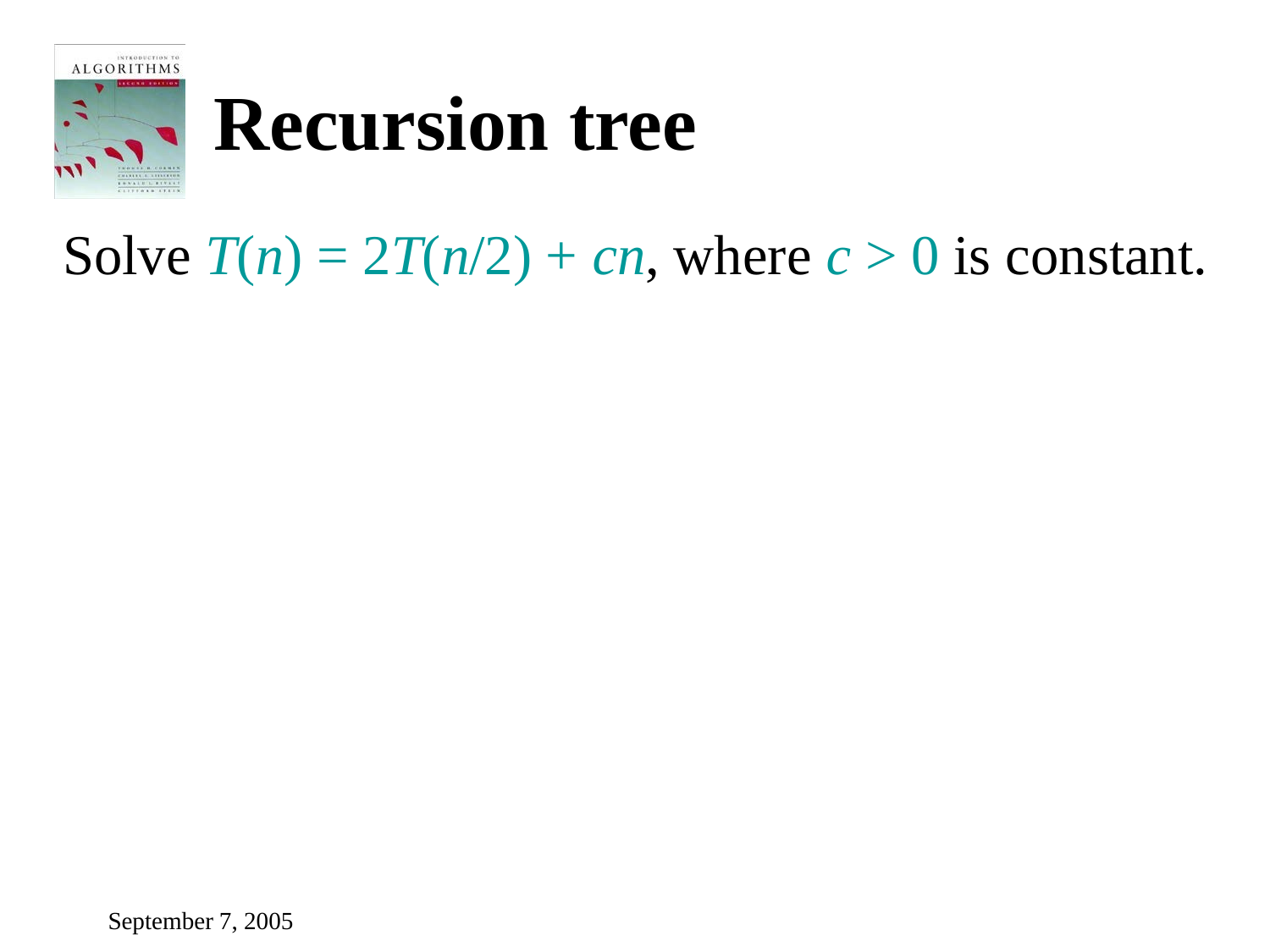

Recursion tree
Solve T(n) = 2T(n/2) + cn, where c > 0 is constant.
September 7, 2005